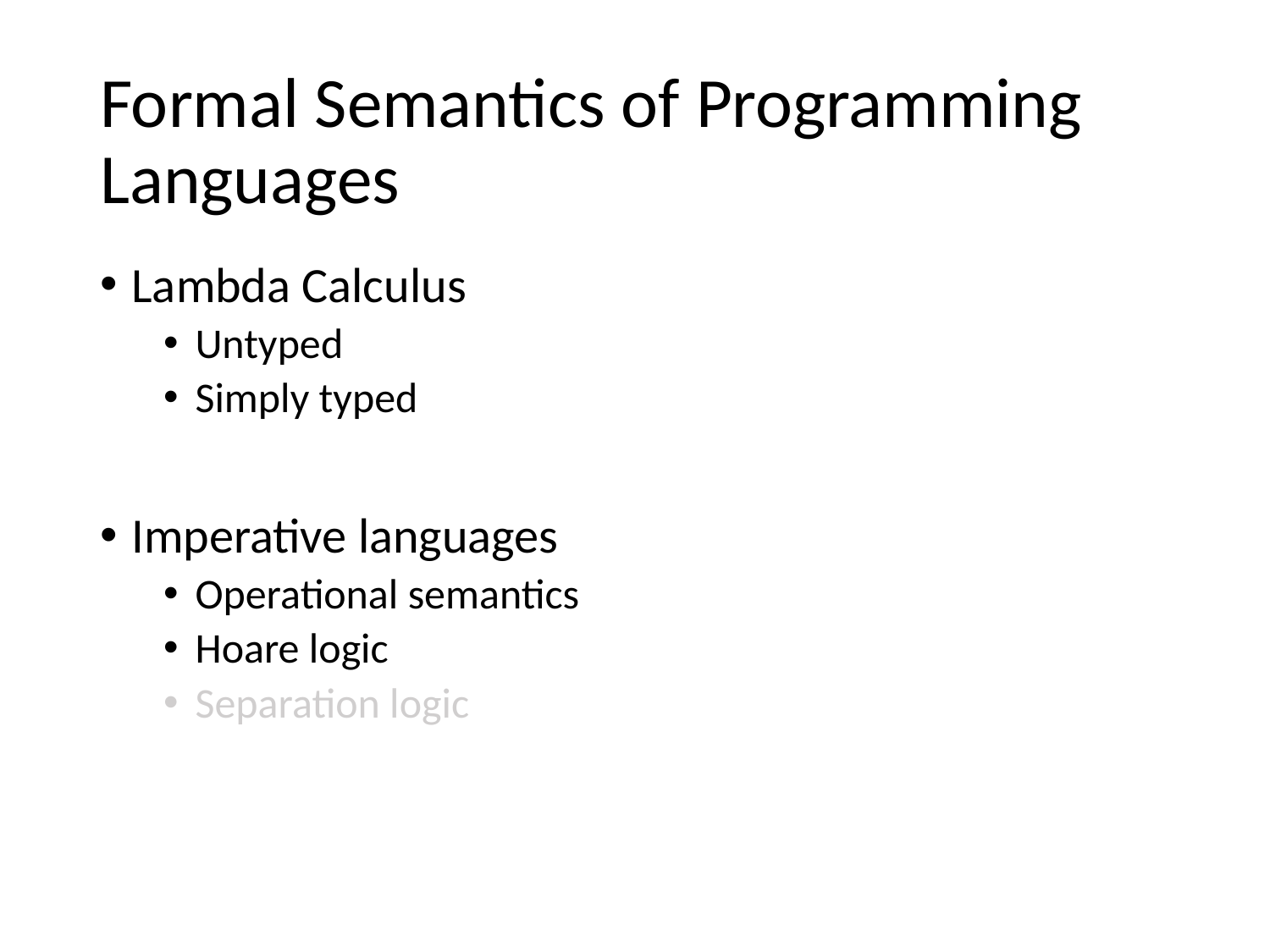

# Formal Semantics of Programming Languages
Lambda Calculus
Untyped
Simply typed

Imperative languages
Operational semantics
Hoare logic
Separation logic